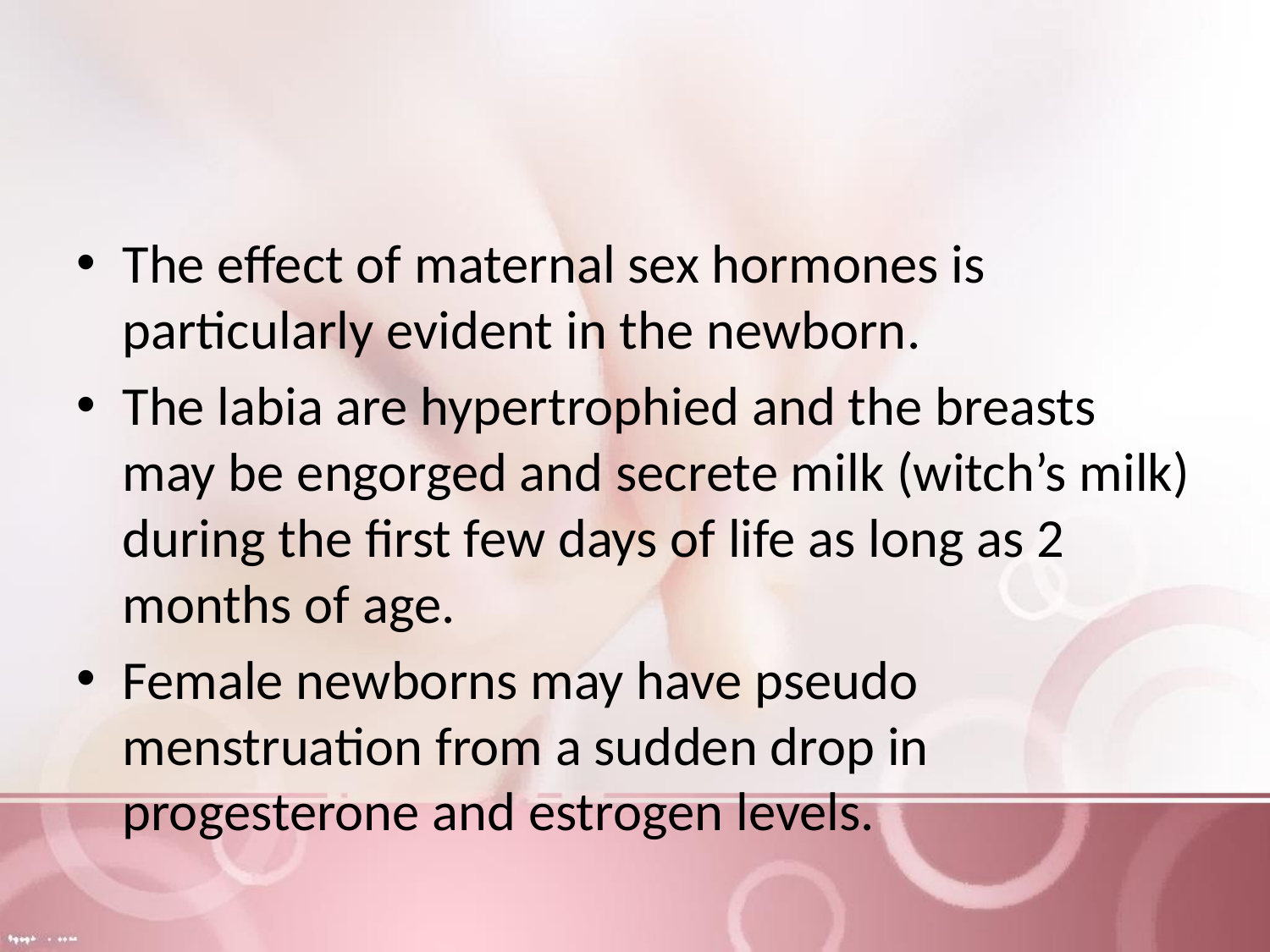

#
The effect of maternal sex hormones is particularly evident in the newborn.
The labia are hypertrophied and the breasts may be engorged and secrete milk (witch’s milk) during the first few days of life as long as 2 months of age.
Female newborns may have pseudo menstruation from a sudden drop in progesterone and estrogen levels.